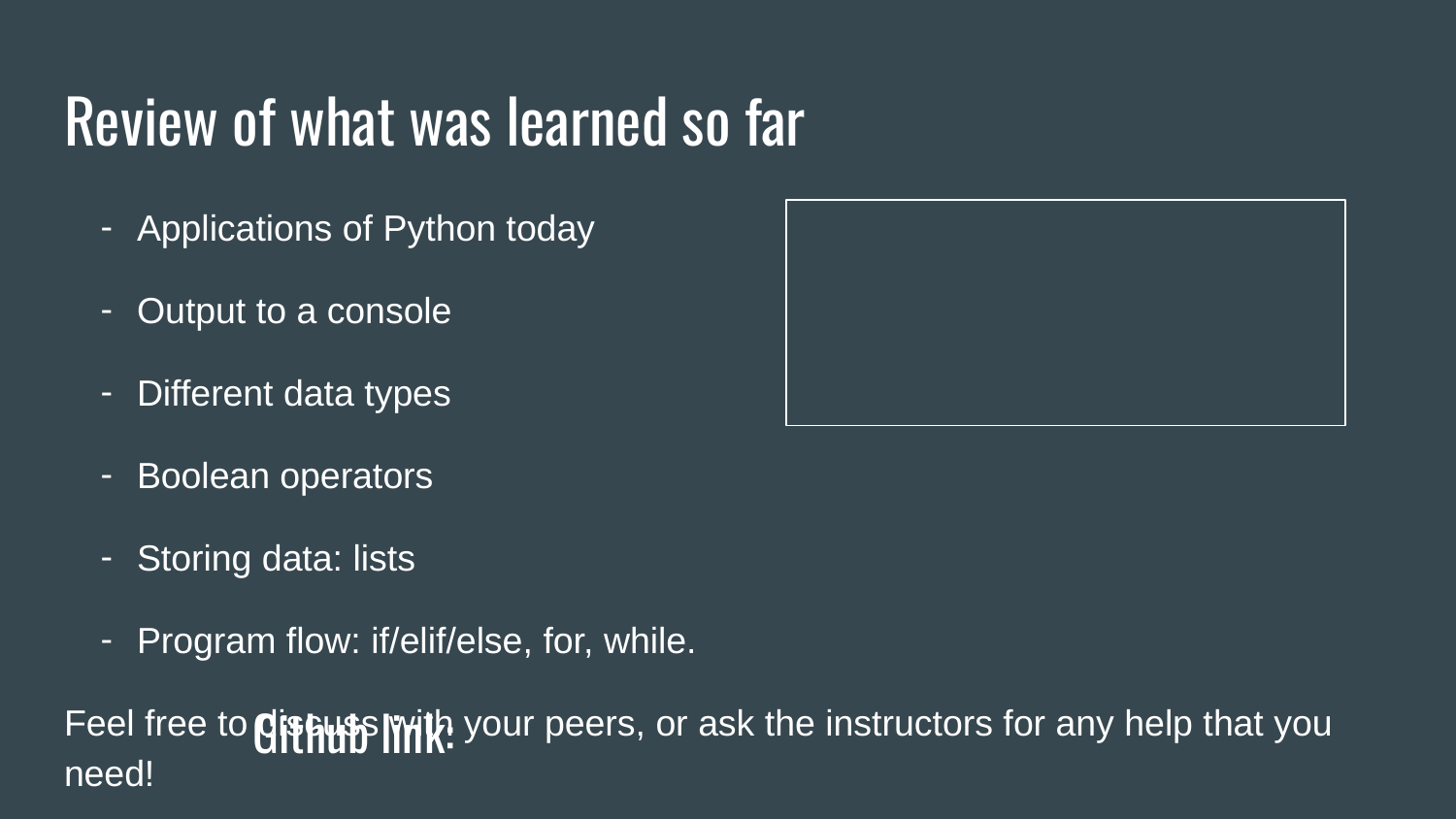

# Review of what was learned so far
Applications of Python today
Output to a console
Different data types
Boolean operators
Storing data: lists
Program flow: if/elif/else, for, while.
Feel free to discuss with your peers, or ask the instructors for any help that you need!
Coming Up: What are functions?, Common coding errors, and a fun project!

Github link: